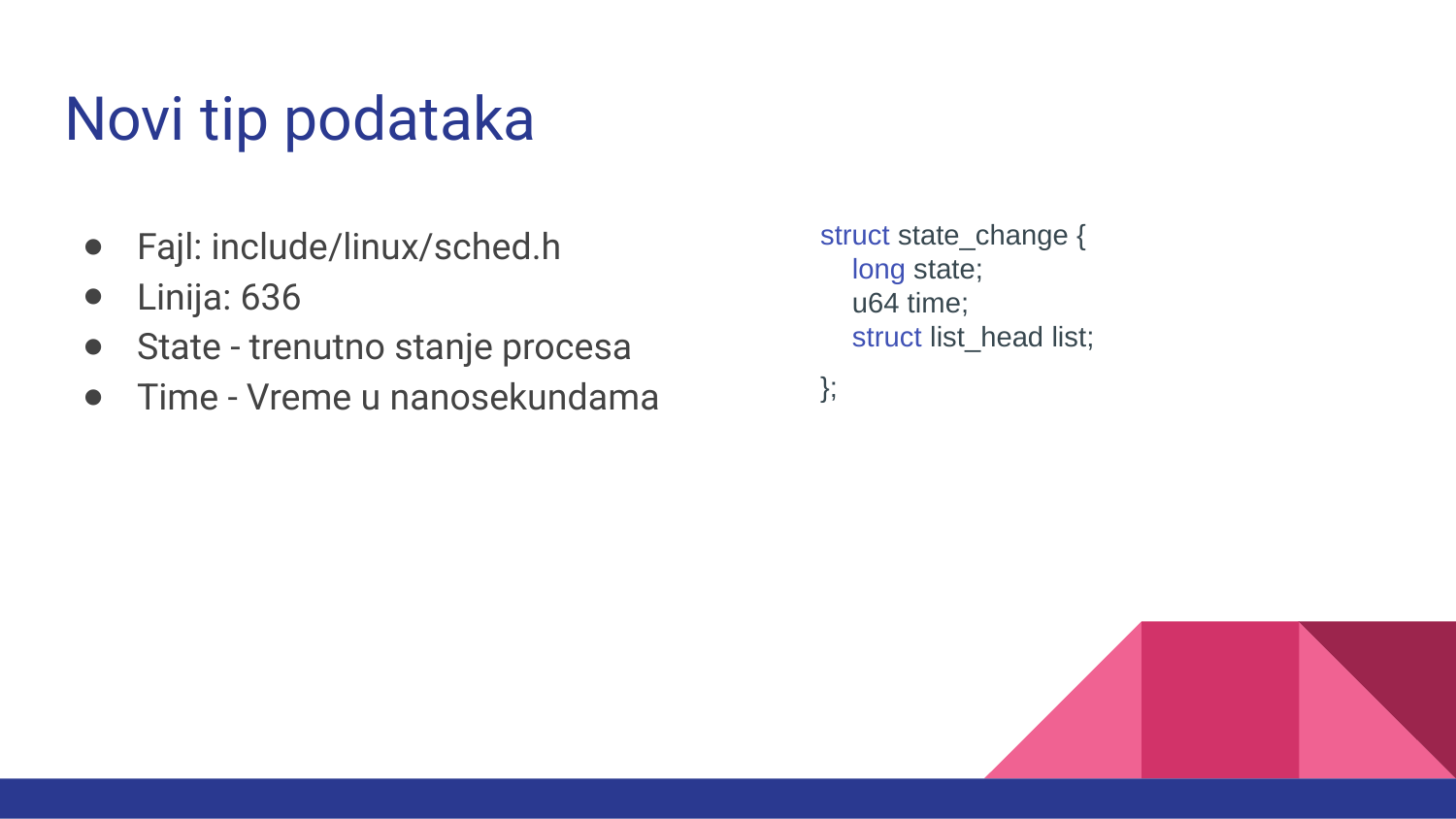

# Novi tip podataka
Fajl: include/linux/sched.h
Linija: 636
State - trenutno stanje procesa
Time - Vreme u nanosekundama
struct state_change {
    long state;
    u64 time;
    struct list_head list;
};